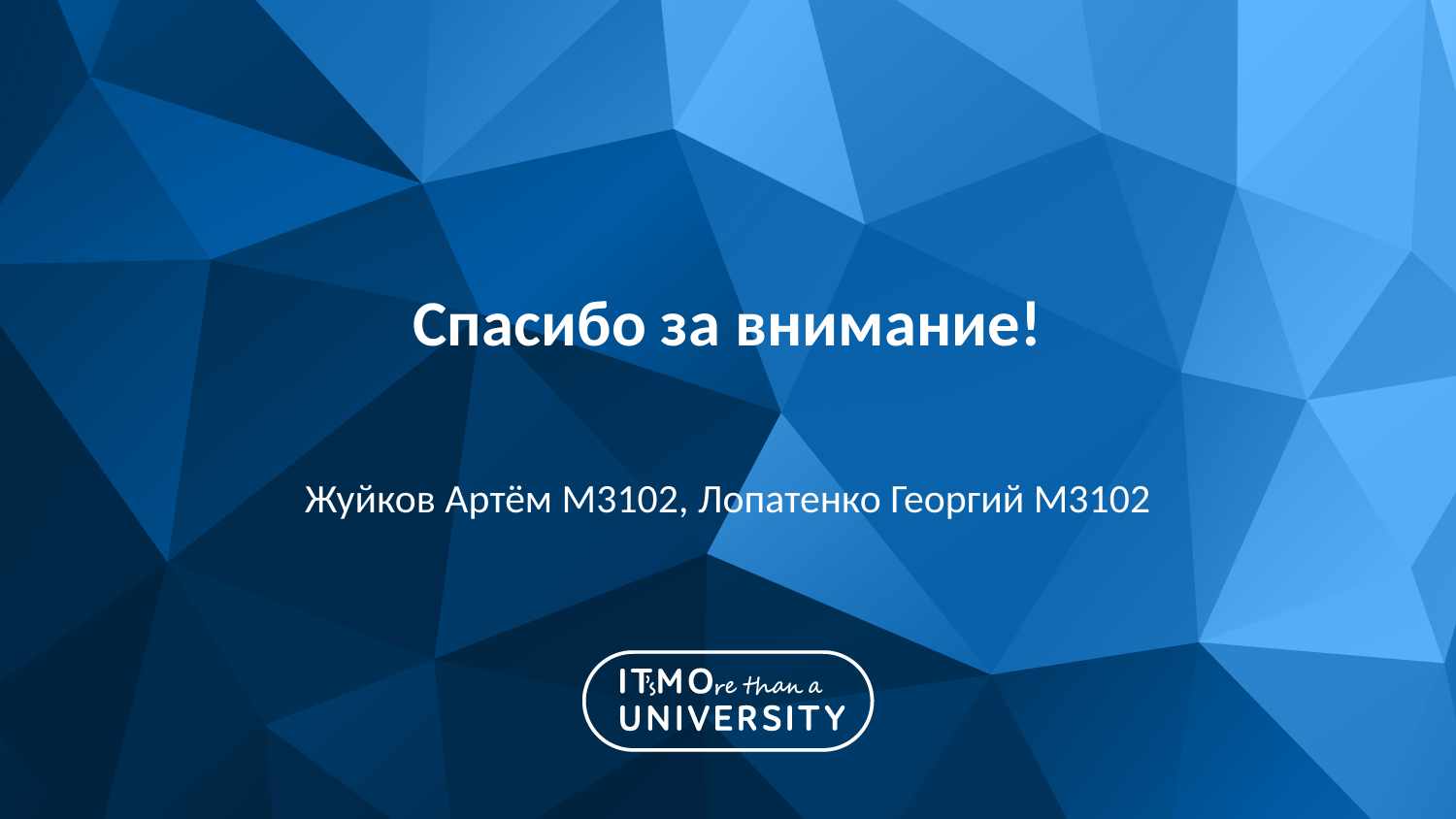

# Спасибо за внимание!
Жуйков Артём М3102, Лопатенко Георгий М3102